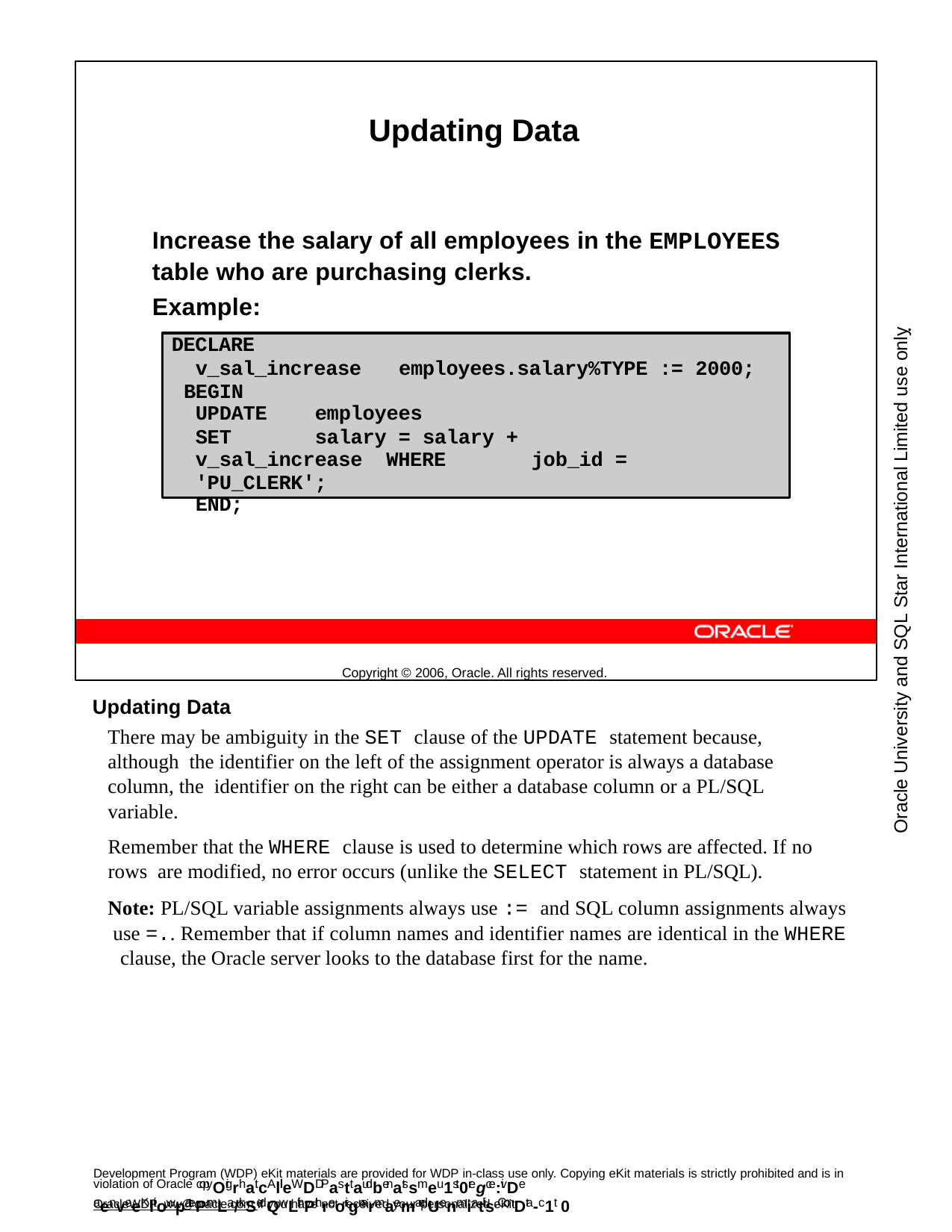

Updating Data

Increase the salary of all employees in the EMPLOYEES
table who are purchasing clerks.
Example:

Copyright © 2006, Oracle. All rights reserved.
Oracle University and SQL Star International Limited use onlyฺ
DECLARE
v_sal_increase  BEGIN

employees.salary%TYPE := 2000;
UPDATE	employees
SET	salary = salary + v_sal_increase  WHERE	job_id = 'PU_CLERK';
END;

Updating Data
There may be ambiguity in the SET clause of the UPDATE statement because, although  the identifier on the left of the assignment operator is always a database column, the  identifier on the right can be either a database column or a PL/SQL variable.
Remember that the WHERE clause is used to determine which rows are affected. If no rows  are modified, no error occurs (unlike the SELECT statement in PL/SQL).
Note: PL/SQL variable assignments always use := and SQL column assignments always  use =.. Remember that if column names and identifier names are identical in the WHERE  clause, the Oracle server looks to the database first for the name.
Development Program (WDP) eKit materials are provided for WDP in-class use only. Copying eKit materials is strictly prohibited and is in
violation of Oracle copyOrigrhat.cAllleWDDPasttaudbenatssmeu1st0regce:ivDe aenveeKlitowpatePrmLa/rkSedQwLithPthreoir gnarmaemandUenmiatils. ConDta-c1t 0
OracleWDP_ww@oracle.com if you have not received your personalized eKit.